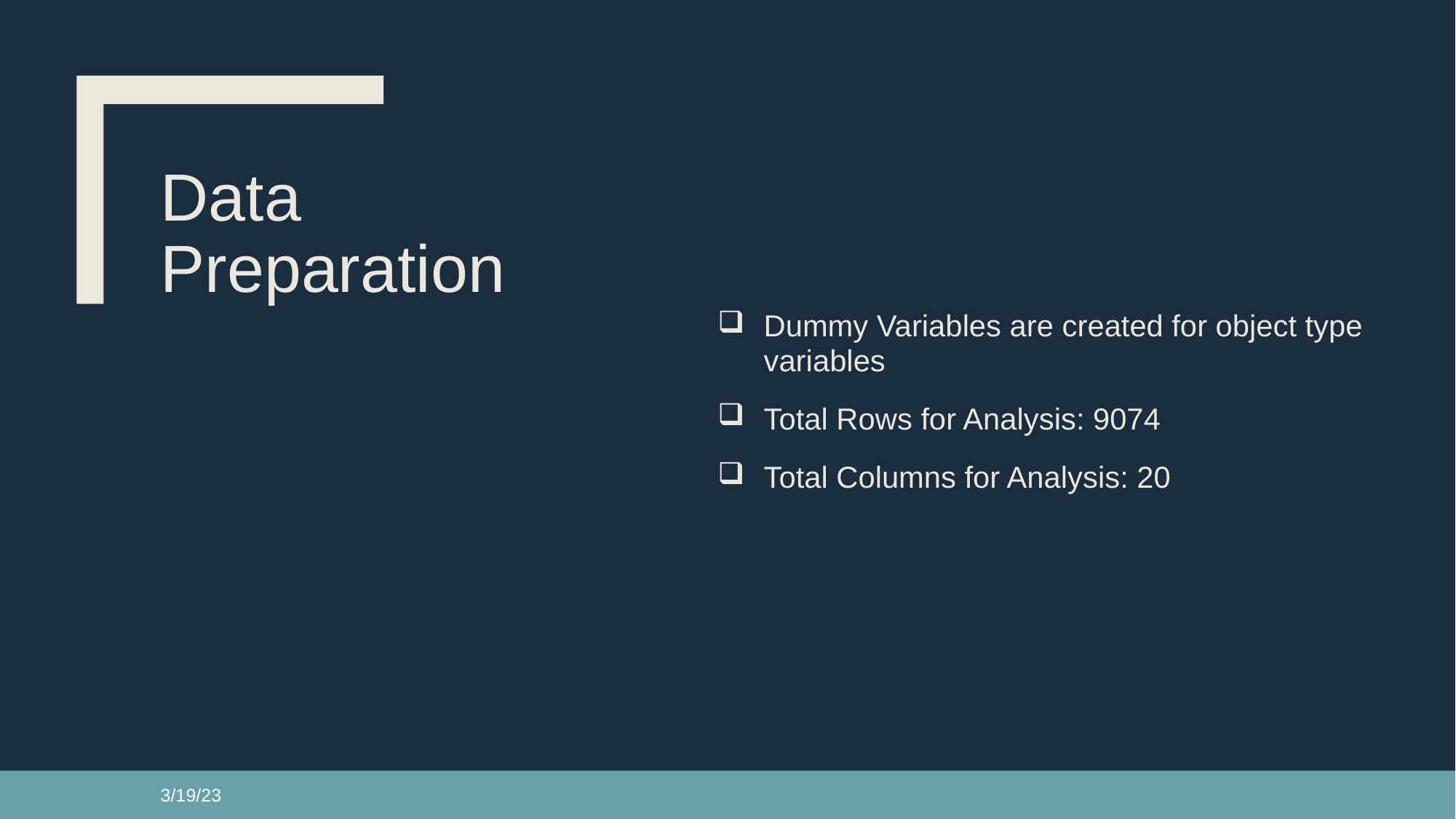

# Data Preparation

Dummy Variables are created for object type variables
Total Rows for Analysis: 9074
Total Columns for Analysis: 20

3/19/23